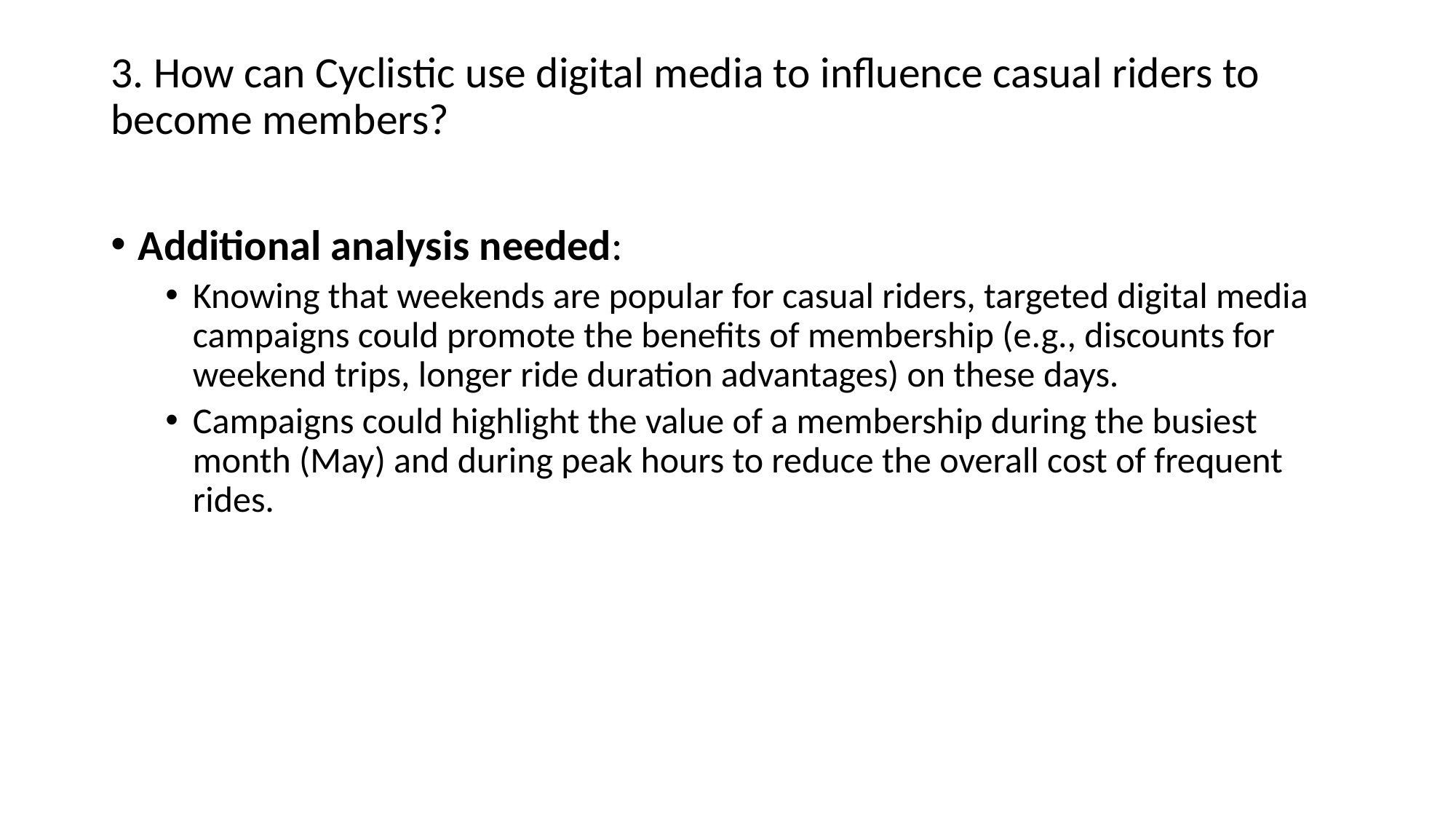

# 3. How can Cyclistic use digital media to influence casual riders to become members?
Additional analysis needed:
Knowing that weekends are popular for casual riders, targeted digital media campaigns could promote the benefits of membership (e.g., discounts for weekend trips, longer ride duration advantages) on these days.
Campaigns could highlight the value of a membership during the busiest month (May) and during peak hours to reduce the overall cost of frequent rides.